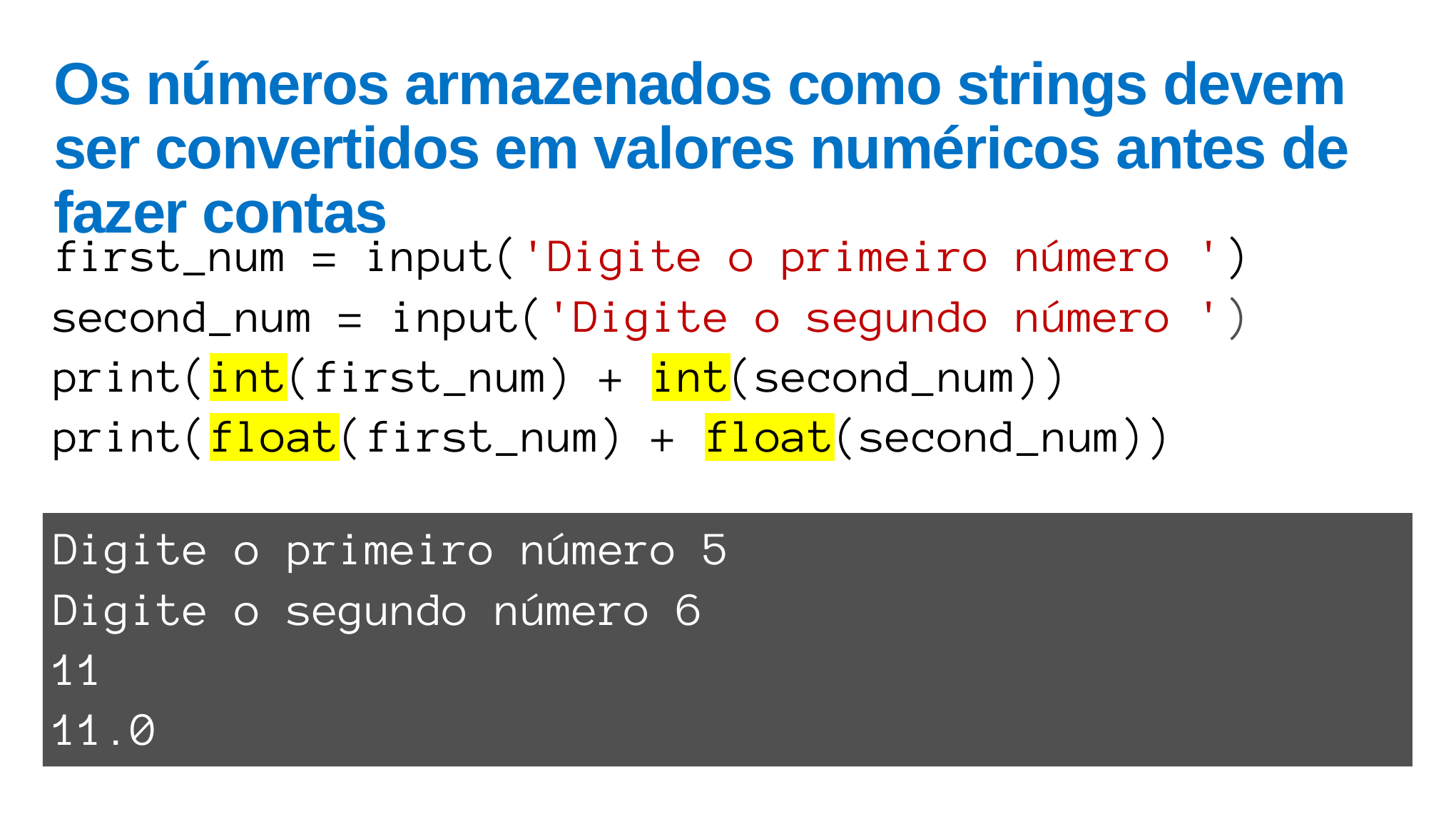

# Os números armazenados como strings devem ser convertidos em valores numéricos antes de fazer contas
first_num = input('Digite o primeiro número ')
second_num = input('Digite o segundo número ')
print(int(first_num) + int(second_num))
print(float(first_num) + float(second_num))

Digite o primeiro número 5
Digite o segundo número 6
11
11.0